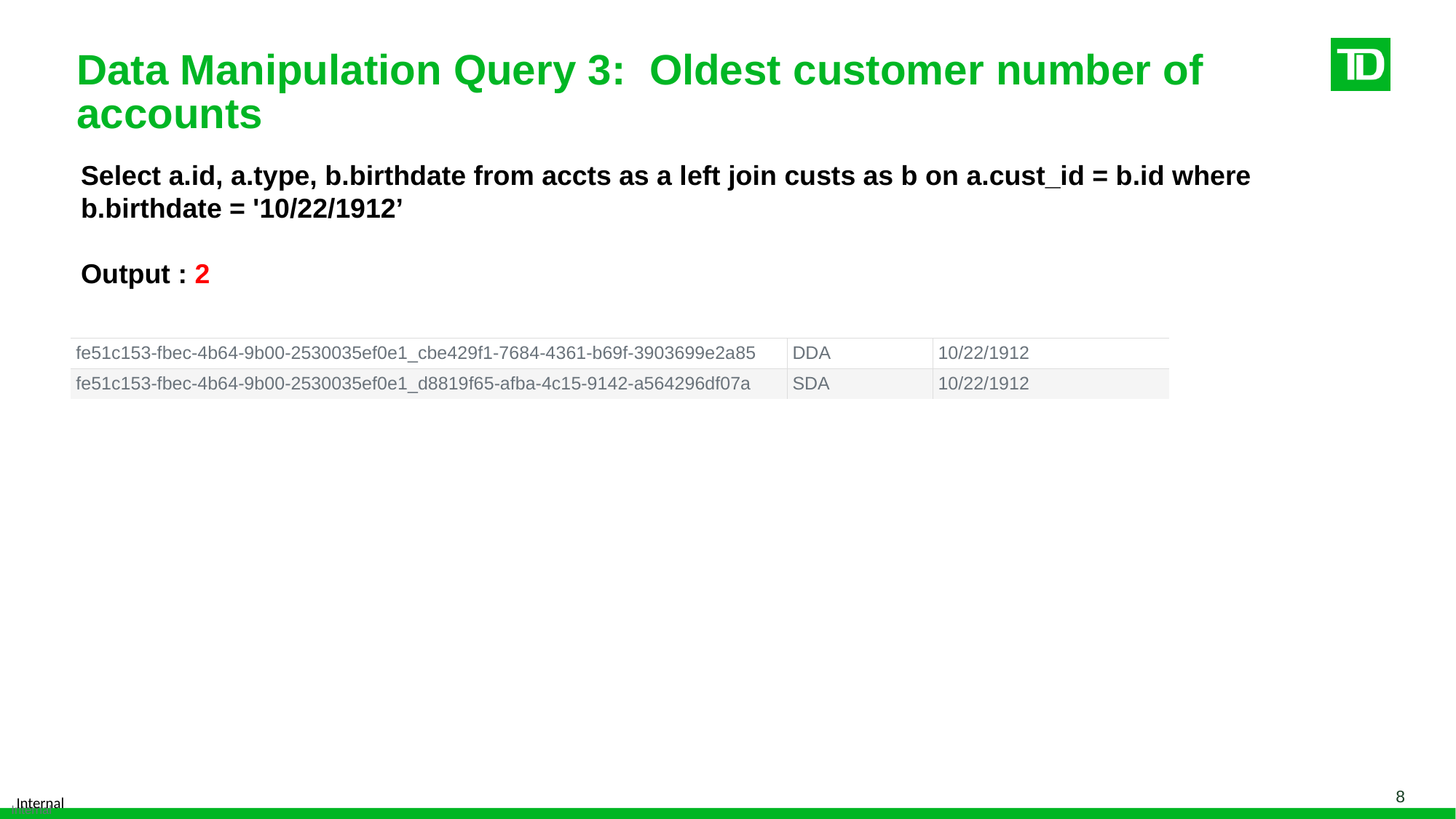

# Data Manipulation Query 3:  Oldest customer number of accounts
Select a.id, a.type, b.birthdate from accts as a left join custs as b on a.cust_id = b.id where b.birthdate = '10/22/1912’

Output : 2

| fe51c153-fbec-4b64-9b00-2530035ef0e1\_cbe429f1-7684-4361-b69f-3903699e2a85 | DDA | 10/22/1912 |
| --- | --- | --- |
| fe51c153-fbec-4b64-9b00-2530035ef0e1\_d8819f65-afba-4c15-9142-a564296df07a | SDA | 10/22/1912 |
8